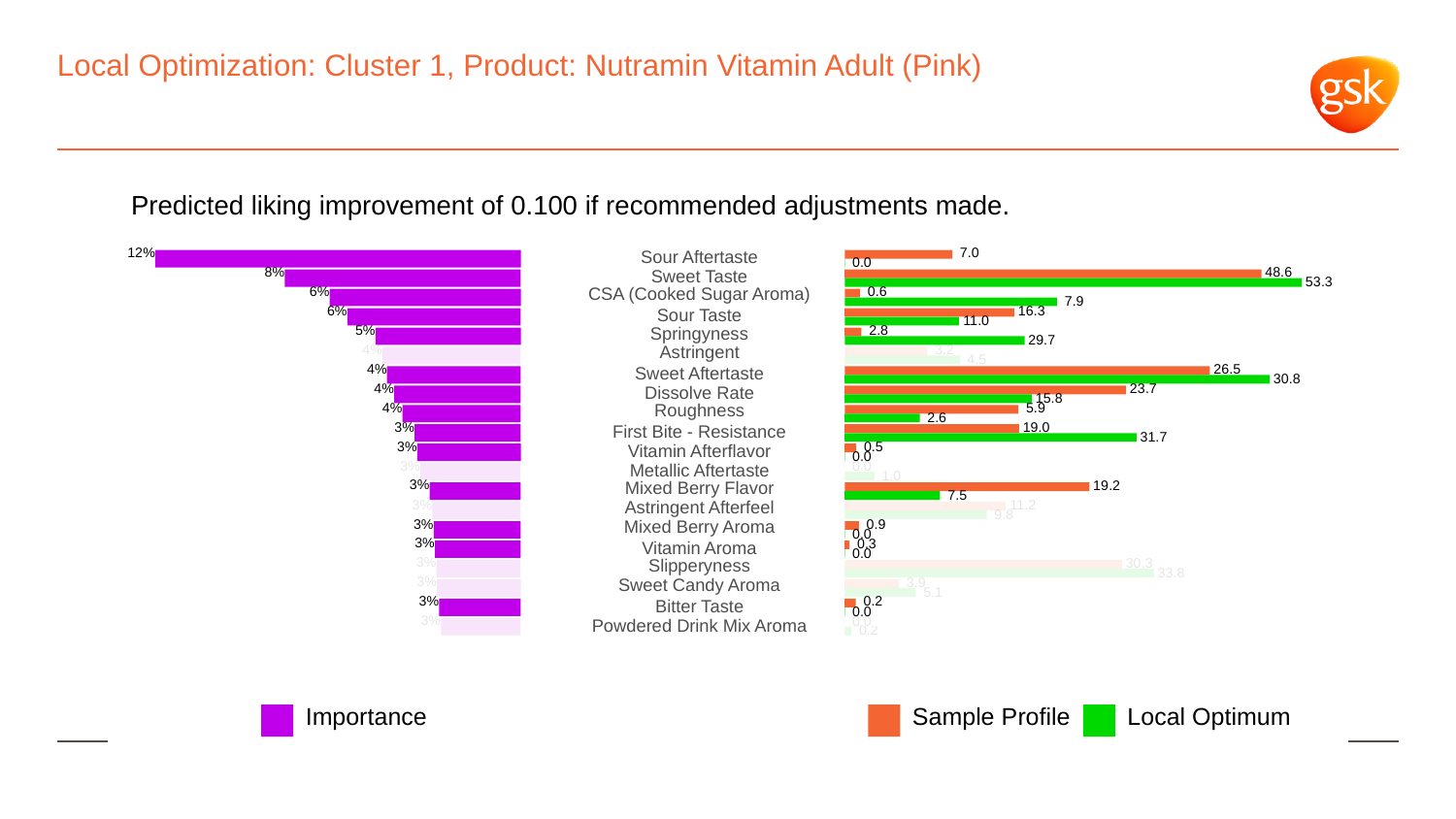

# Local Optimization: Cluster 1, Product: Nutramin Vitamin Adult (Pink)

Predicted liking improvement of 0.100 if recommended adjustments made.

12%
  7.0

Sour Aftertaste
  0.0

8%
 48.6

Sweet Taste
 53.3

6%
CSA (Cooked Sugar Aroma)
  0.6

  7.9

6%
 16.3

Sour Taste
 11.0

5%
Springyness
  2.8

 29.7

4%
Astringent
  3.2

  4.5

4%
 26.5

Sweet Aftertaste
 30.8

4%
 23.7

Dissolve Rate
 15.8

4%
Roughness
  5.9

  2.6

3%
 19.0

First Bite - Resistance
 31.7

3%
  0.5

Vitamin Afterflavor
  0.0

3%
  0.0

Metallic Aftertaste
  1.0

3%
Mixed Berry Flavor
 19.2

  7.5

3%
Astringent Afterfeel
 11.2

  9.8

3%
Mixed Berry Aroma
  0.9

  0.0

3%
  0.3

Vitamin Aroma
  0.0

3%
Slipperyness
 30.3

 33.8

3%
Sweet Candy Aroma
  3.9

  5.1

3%
  0.2

Bitter Taste
  0.0

3%
  0.0

Powdered Drink Mix Aroma
  0.2

Local Optimum
Sample Profile
Importance